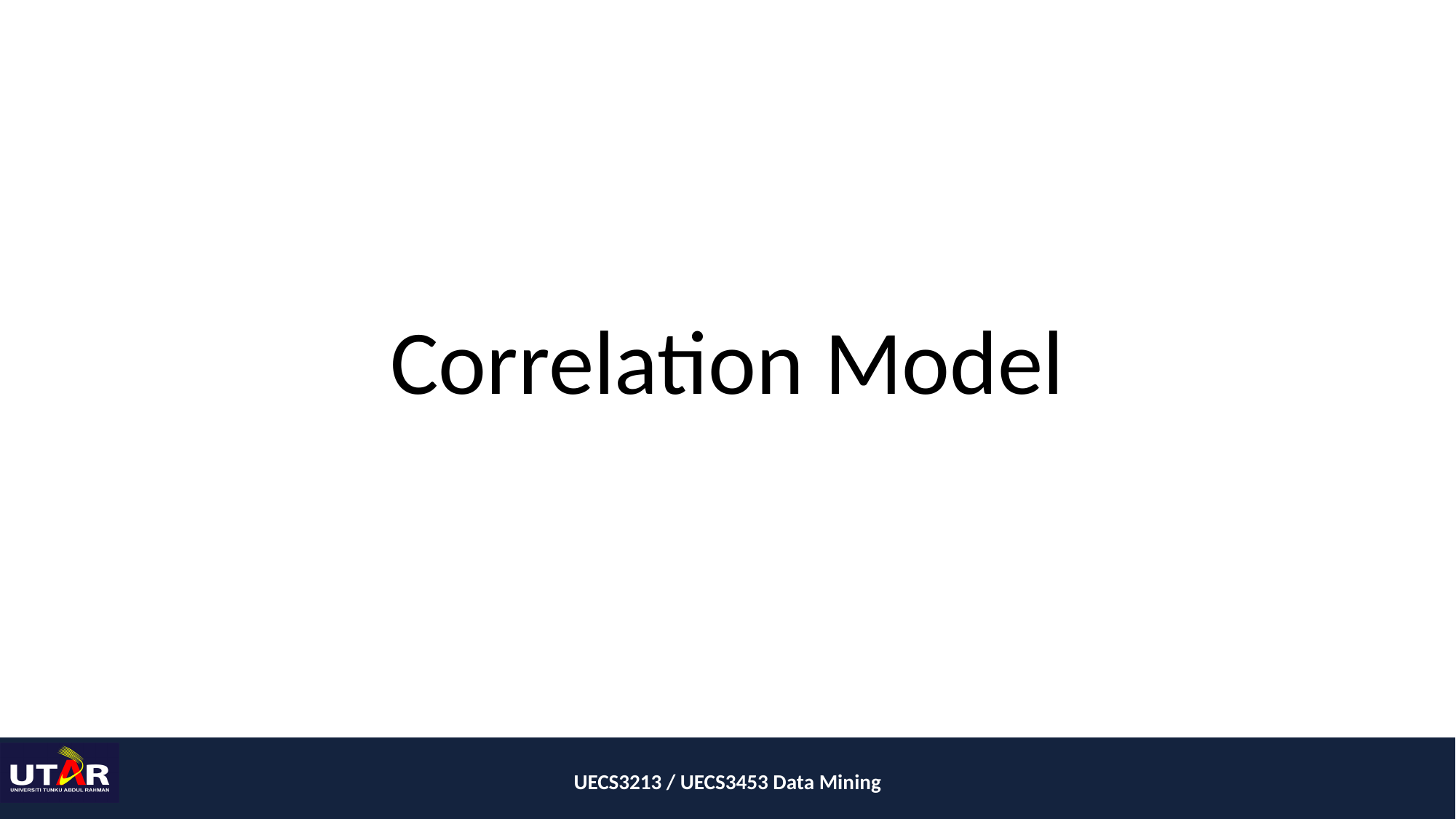

# Correlation Model

UECS3213 / UECS3453 Data Mining
8